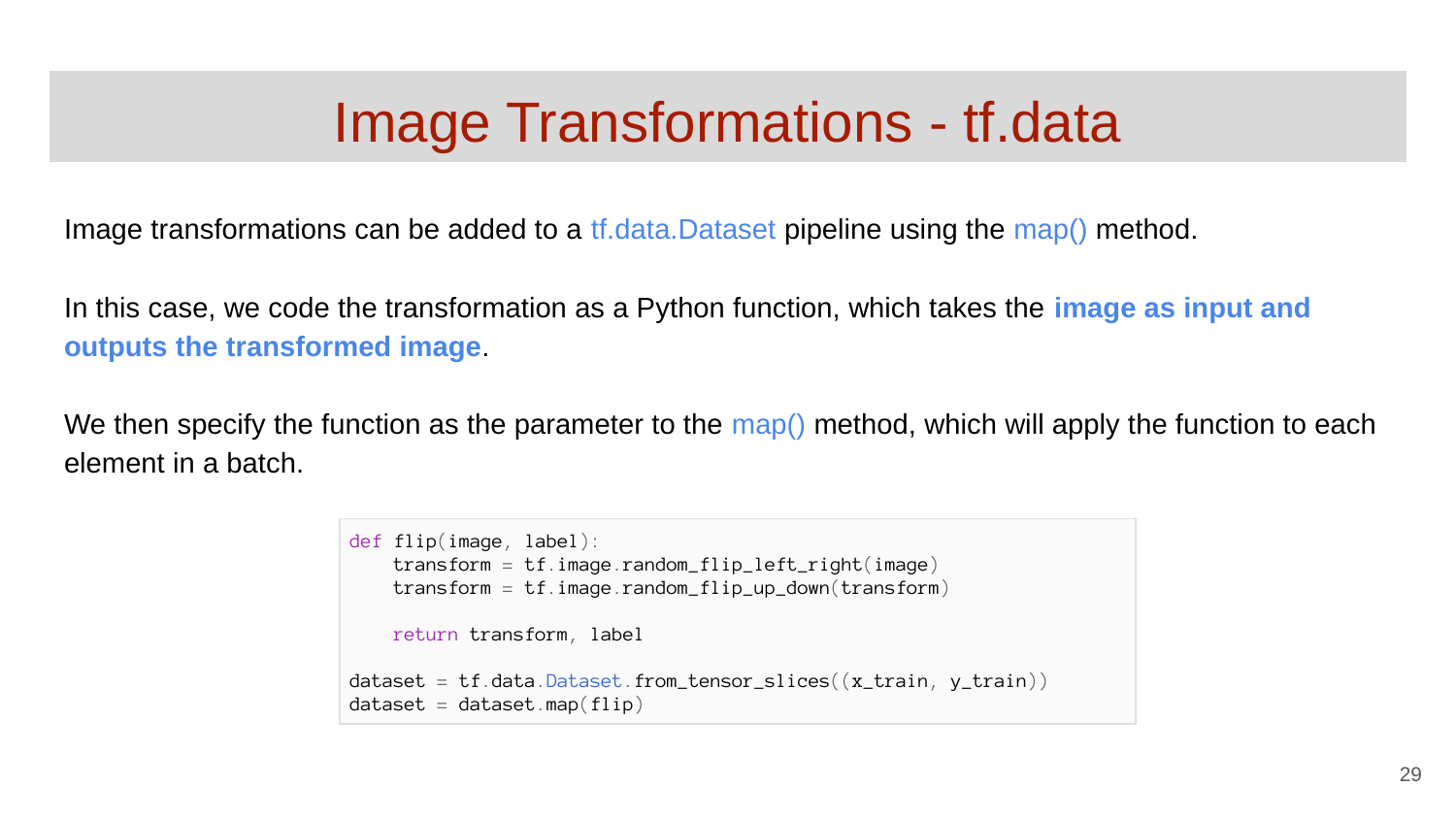

# Image Transformations - tf.data
Image transformations can be added to a tf.data.Dataset pipeline using the map() method.

In this case, we code the transformation as a Python function, which takes the image as input and outputs the transformed image.

We then specify the function as the parameter to the map() method, which will apply the function to each element in a batch.

| def flip(image, label): transform = tf.image.random\_flip\_left\_right(image) transform = tf.image.random\_flip\_up\_down(transform) return transform, label dataset = tf.data.Dataset.from\_tensor\_slices((x\_train, y\_train)) dataset = dataset.map(flip) |
| --- |
29